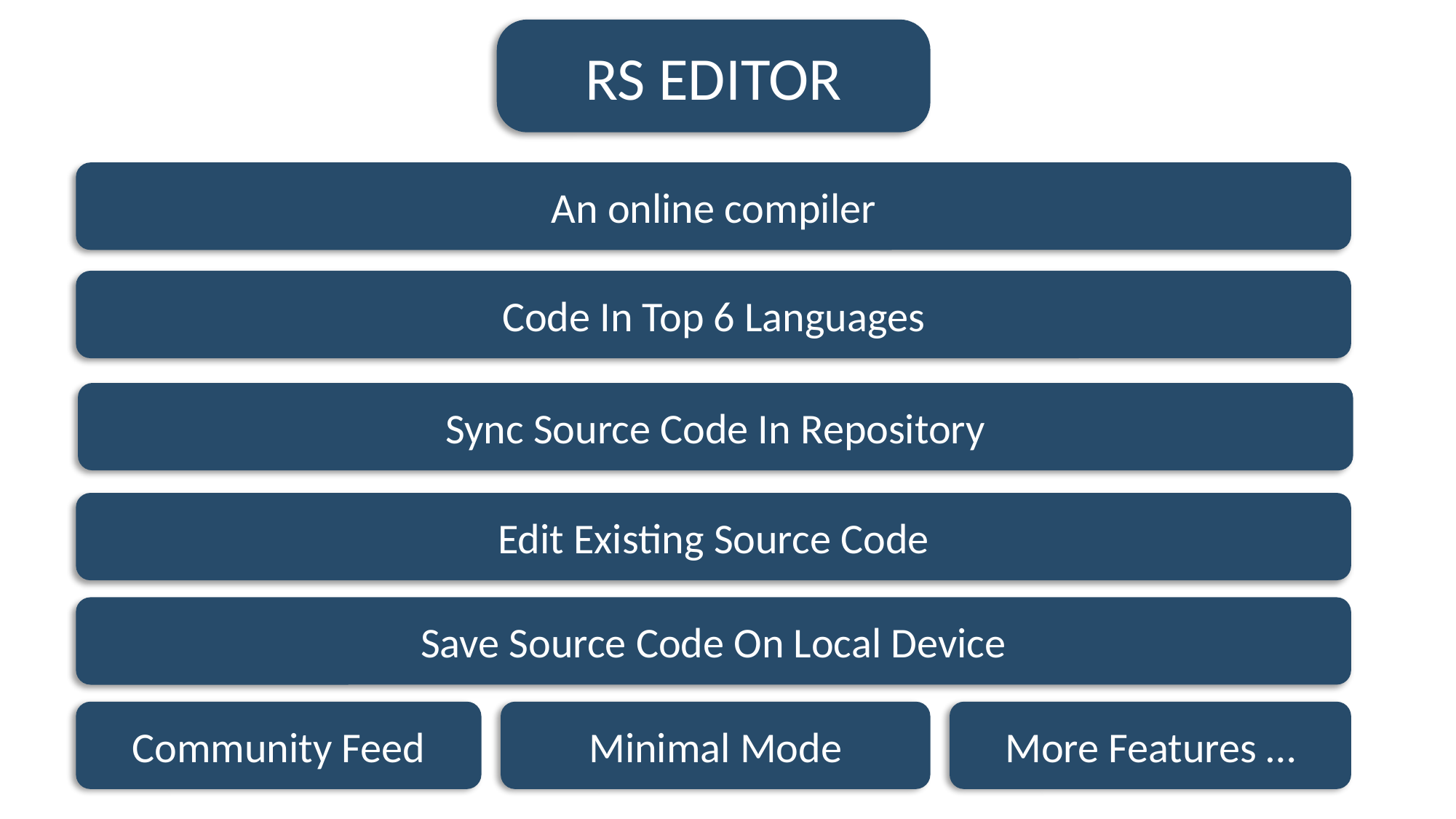

RS EDITOR
An online compiler
Code In Top 6 Languages
Sync Source Code In Repository
Edit Existing Source Code
Save Source Code On Local Device
Community Feed
Minimal Mode
More Features …